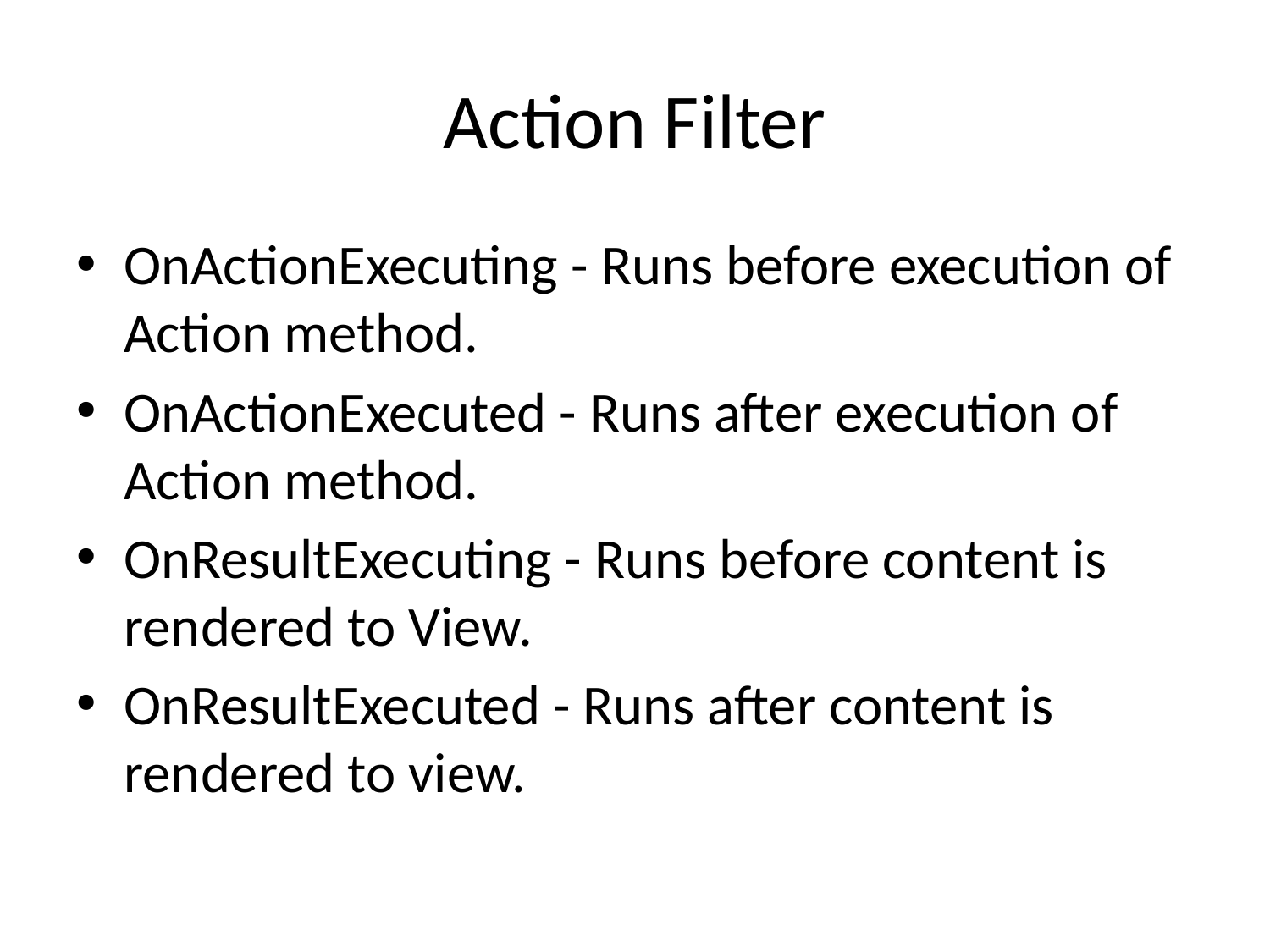

# Action Filter
OnActionExecuting - Runs before execution of Action method.
OnActionExecuted - Runs after execution of Action method.
OnResultExecuting - Runs before content is rendered to View.
OnResultExecuted - Runs after content is rendered to view.